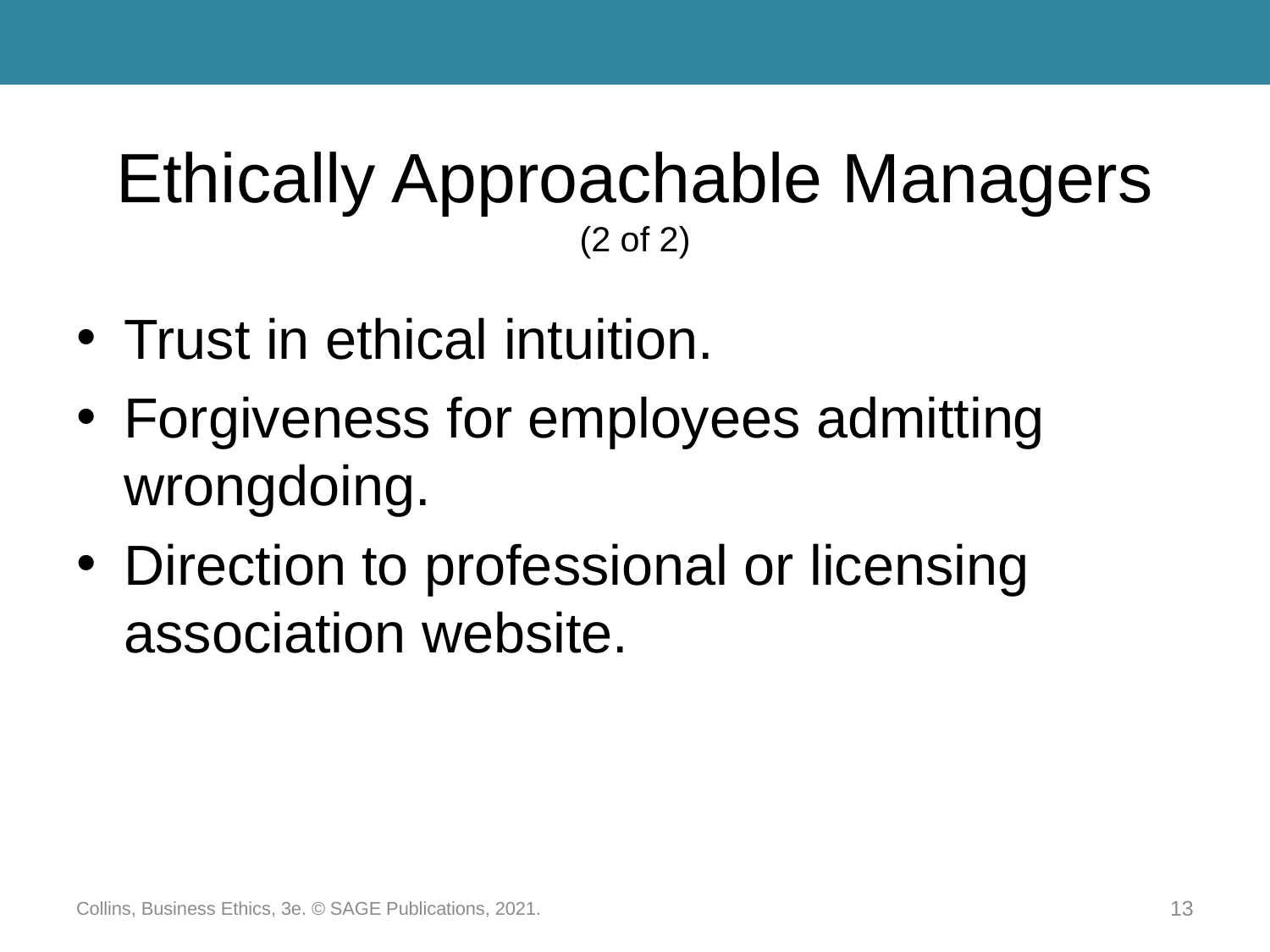

# Ethically Approachable Managers (2 of 2)
Trust in ethical intuition.
Forgiveness for employees admitting wrongdoing.
Direction to professional or licensing association website.
Collins, Business Ethics, 3e. © SAGE Publications, 2021.
13